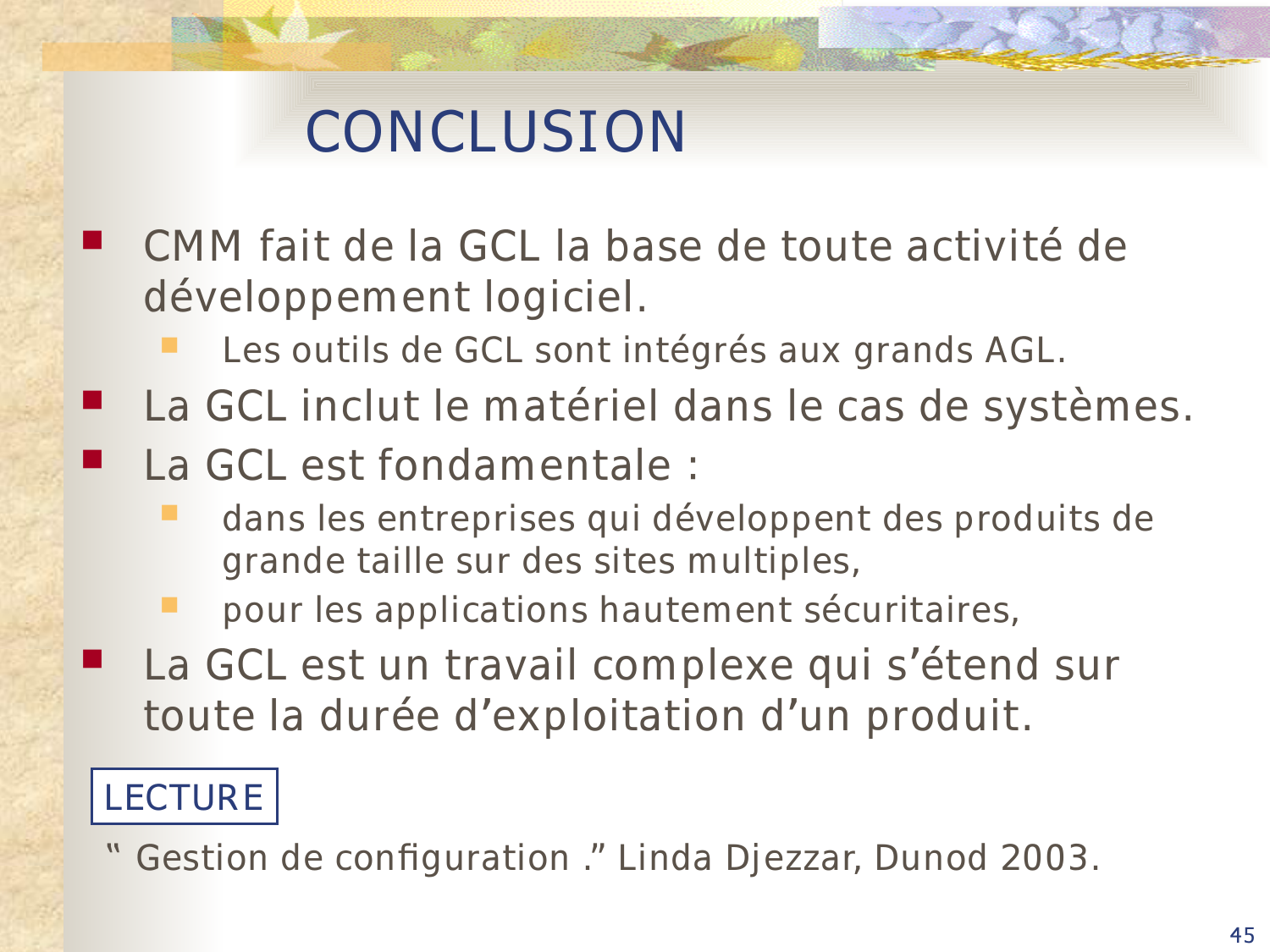

# CONCLUSION
CMM fait de la GCL la base de toute activité de développement logiciel.
Les outils de GCL sont intégrés aux grands AGL.
La GCL inclut le matériel dans le cas de systèmes.
La GCL est fondamentale :
dans les entreprises qui développent des produits de grande taille sur des sites multiples,
pour les applications hautement sécuritaires,
La GCL est un travail complexe qui s’étend sur toute la durée d’exploitation d’un produit.

LECTURE
“ Gestion de configuration .” Linda Djezzar, Dunod 2003.
45